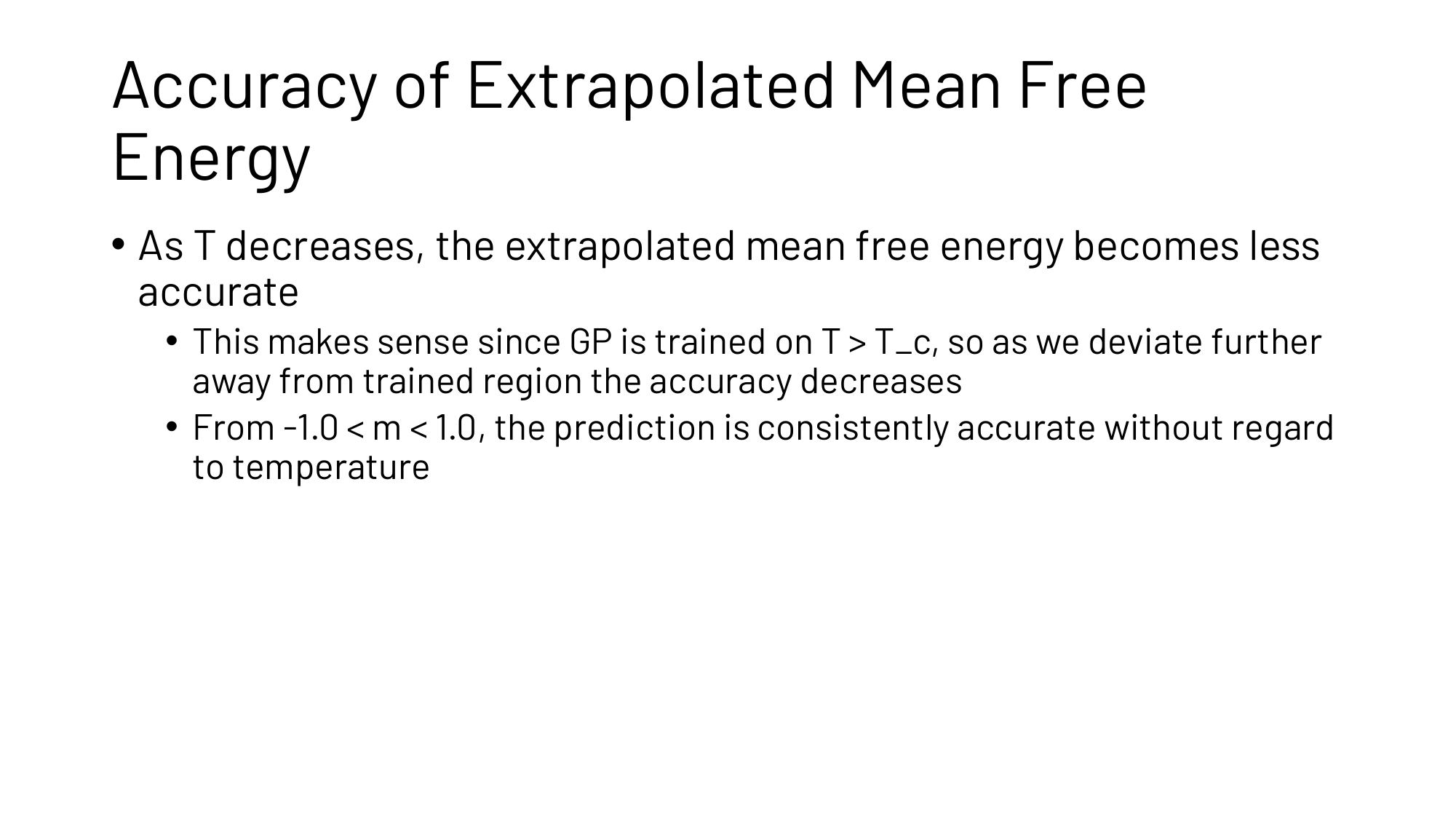

# Accuracy of Extrapolated Mean Free Energy
As T decreases, the extrapolated mean free energy becomes less accurate
This makes sense since GP is trained on T > T_c, so as we deviate further away from trained region the accuracy decreases
From -1.0 < m < 1.0, the prediction is consistently accurate without regard to temperature